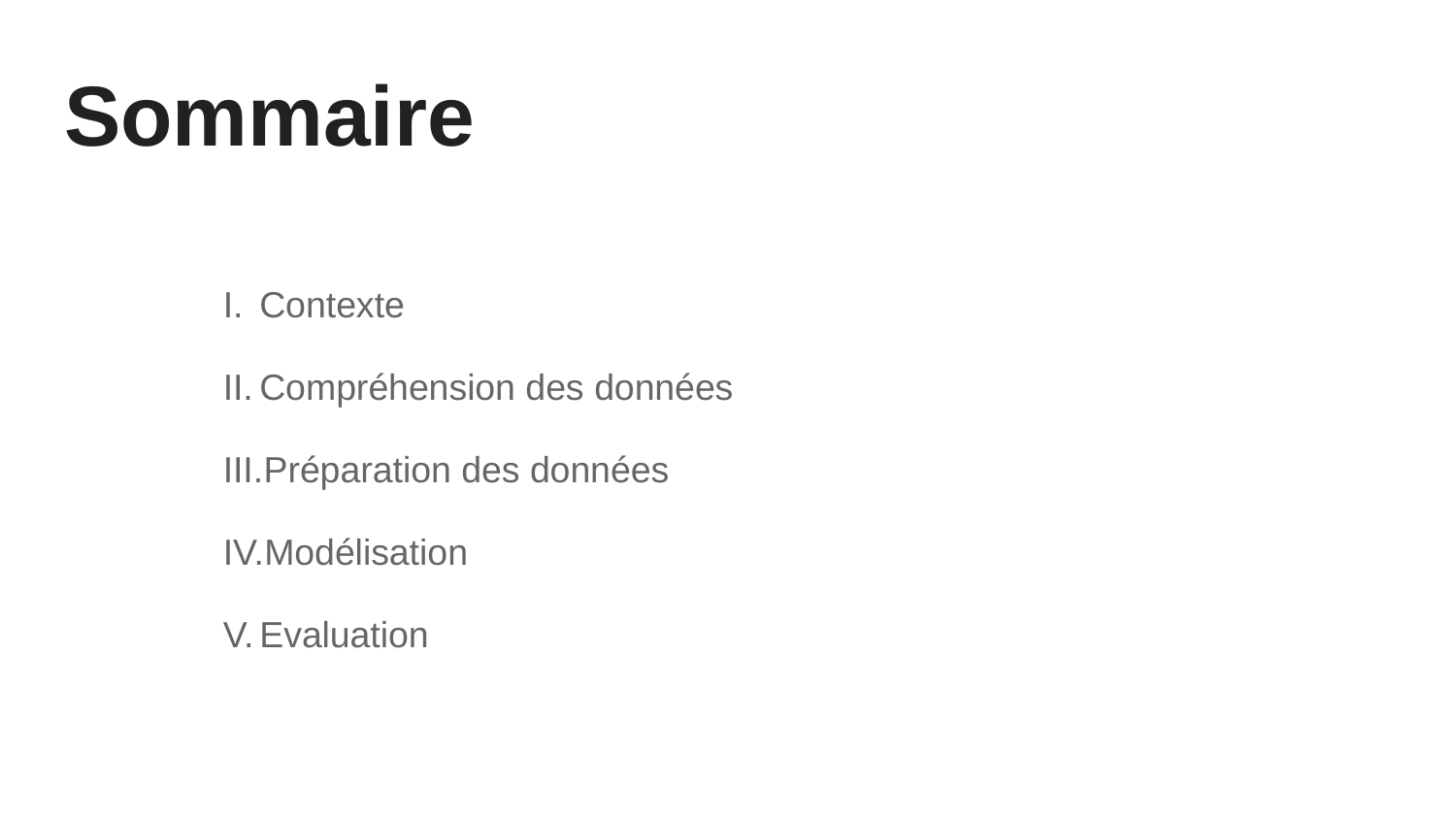

# Sommaire
Contexte
Compréhension des données
Préparation des données
Modélisation
Evaluation